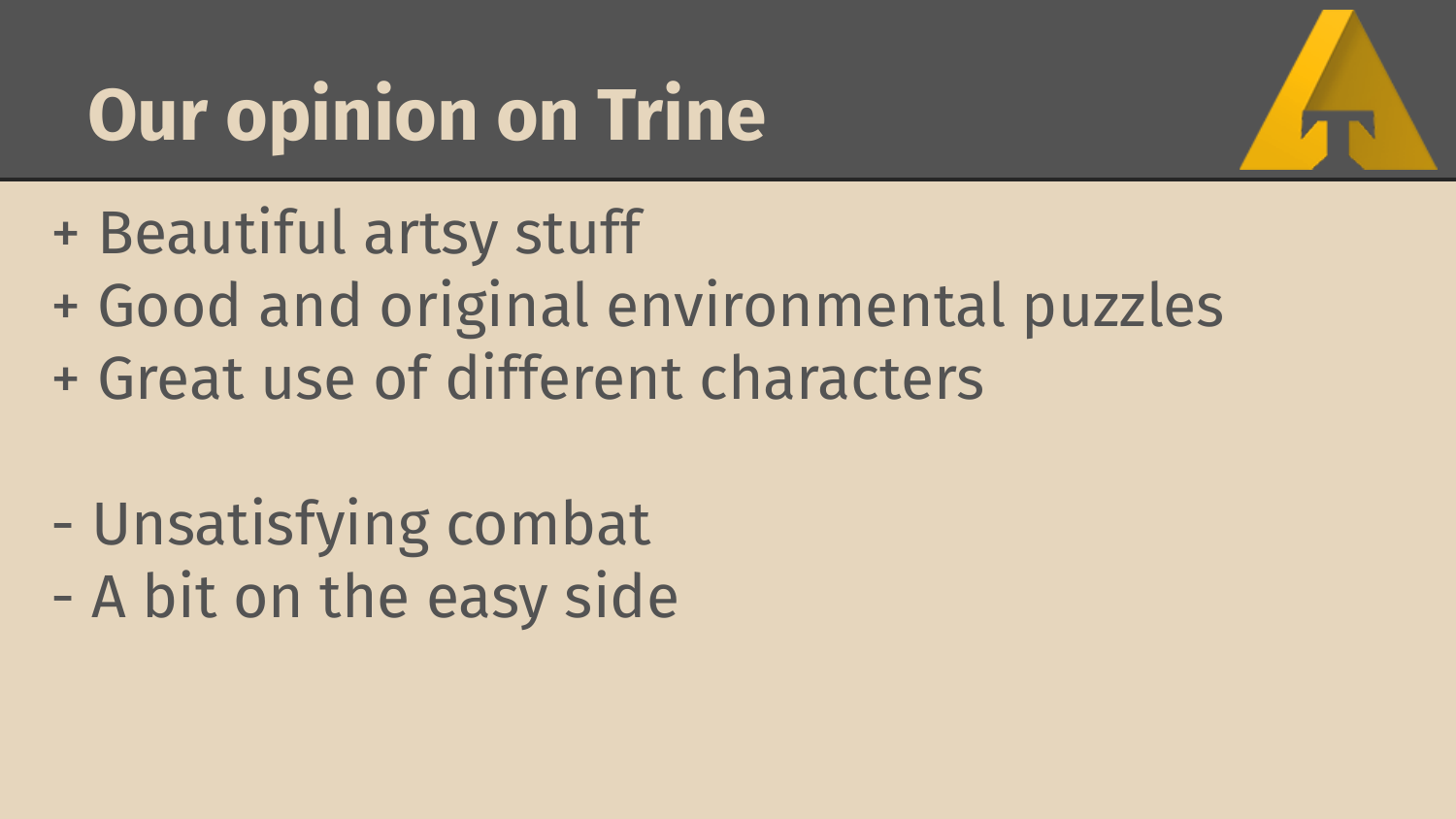

# Our opinion on Trine
+ Beautiful artsy stuff
+ Good and original environmental puzzles
+ Great use of different characters

- Unsatisfying combat
- A bit on the easy side